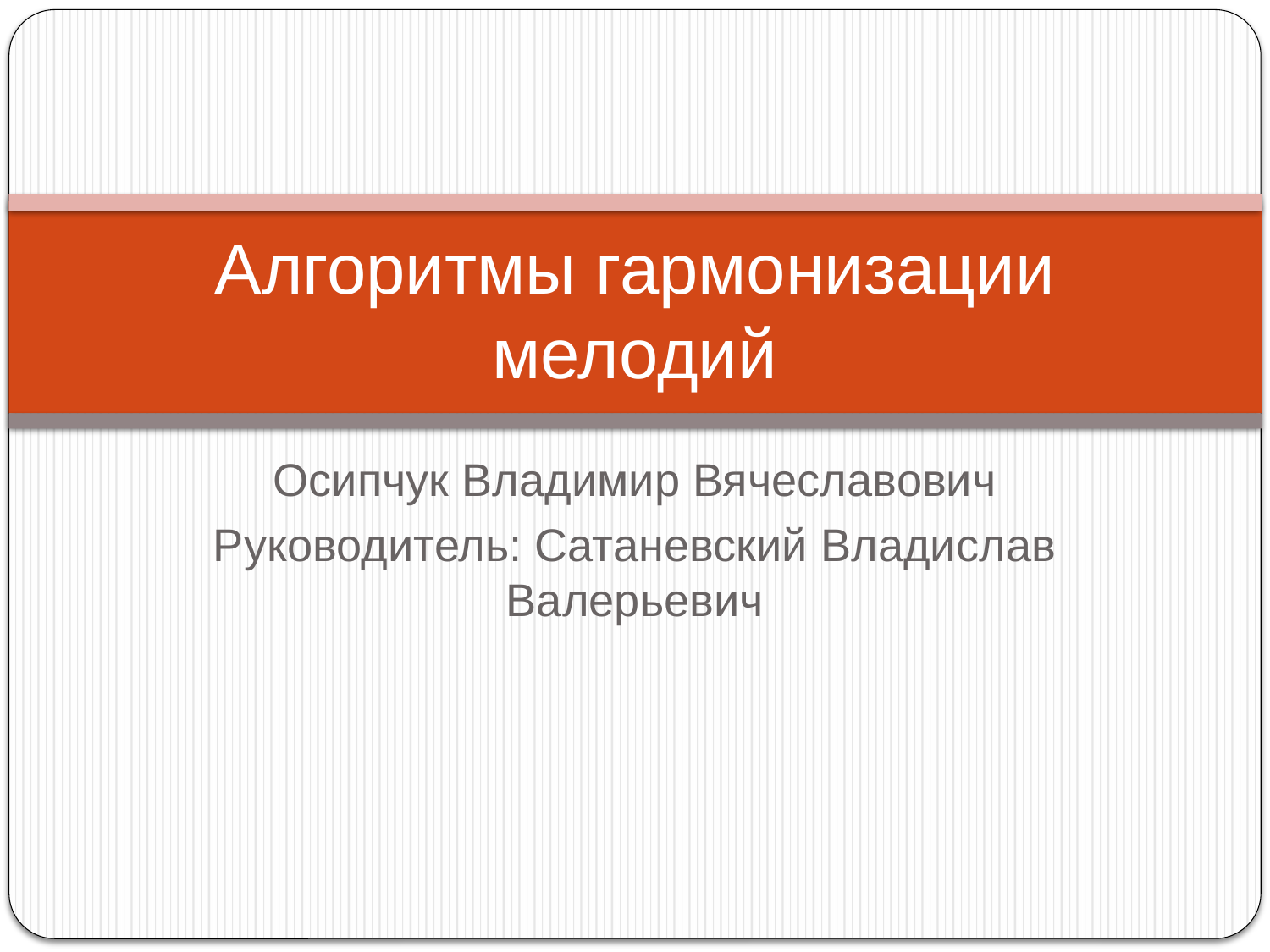

# Алгоритмы гармонизации мелодий
Осипчук Владимир Вячеславович
Руководитель: Сатаневский Владислав Валерьевич